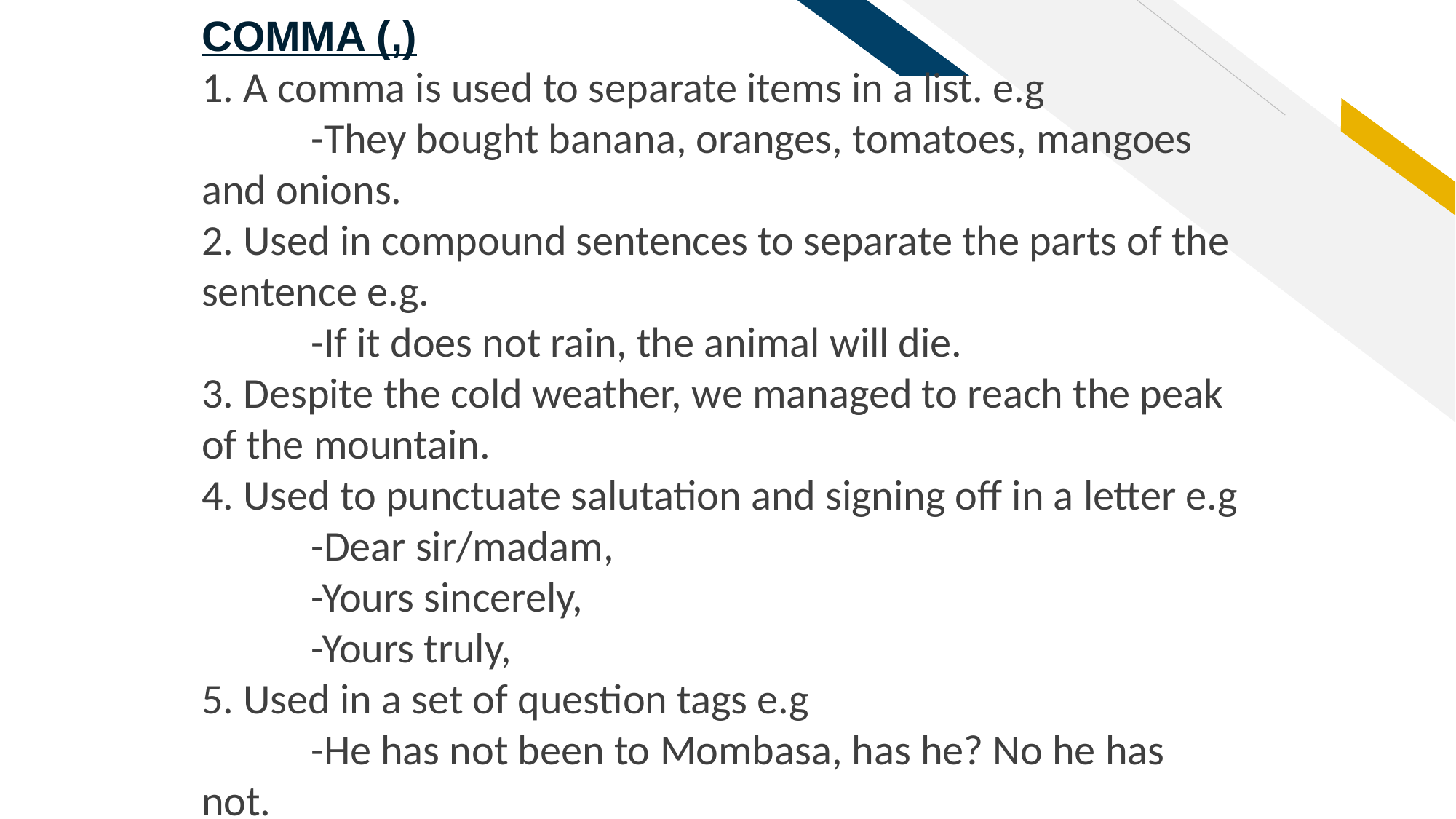

COMMA (,)
1. A comma is used to separate items in a list. e.g
	-They bought banana, oranges, tomatoes, mangoes and onions.
2. Used in compound sentences to separate the parts of the sentence e.g.
	-If it does not rain, the animal will die.
3. Despite the cold weather, we managed to reach the peak of the mountain.
4. Used to punctuate salutation and signing off in a letter e.g
	-Dear sir/madam,
	-Yours sincerely,
	-Yours truly,
5. Used in a set of question tags e.g
	-He has not been to Mombasa, has he? No he has not.